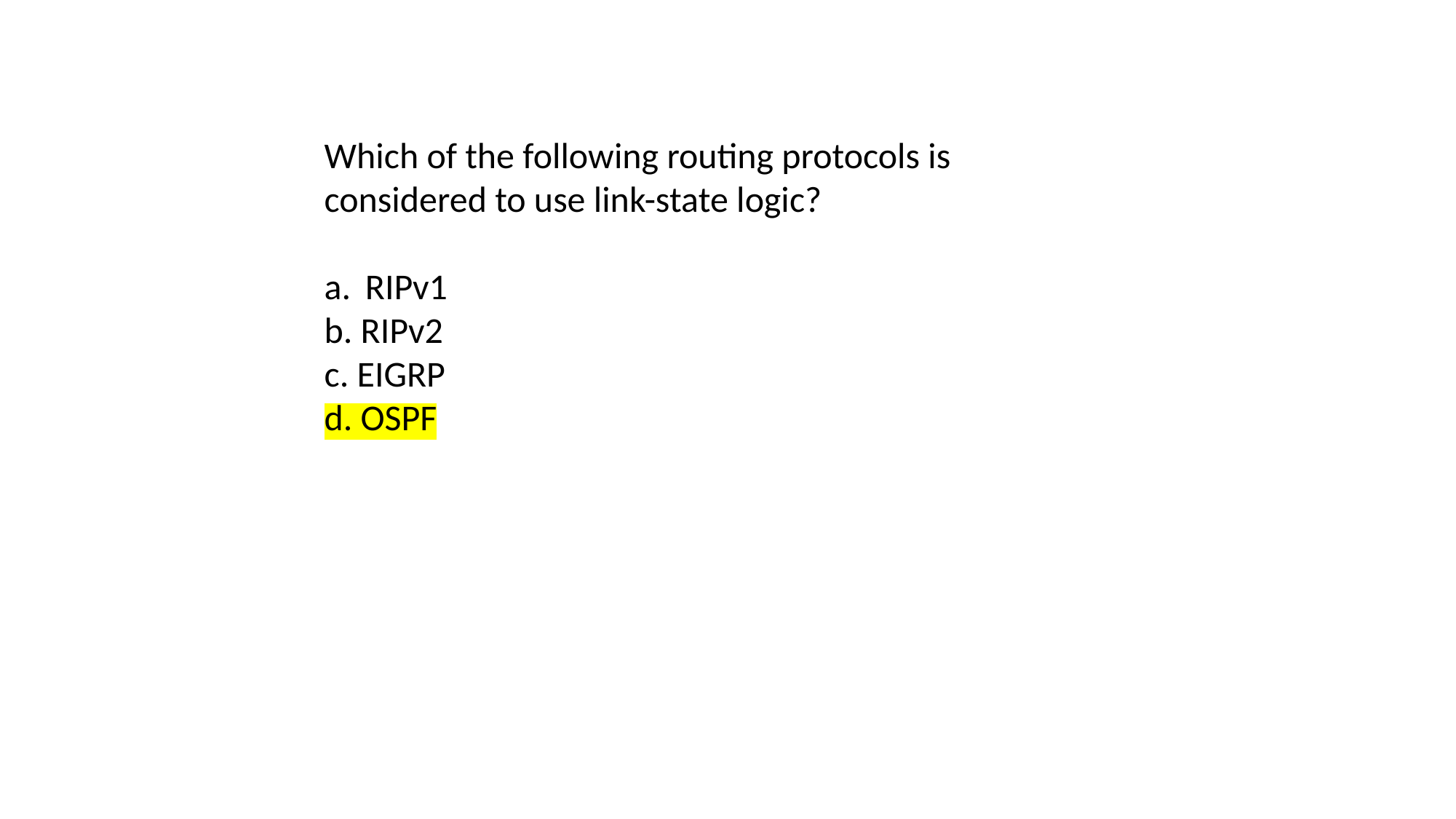

Which of the following routing protocols is considered to use link-state logic?

RIPv1
b. RIPv2
c. EIGRP
d. OSPF